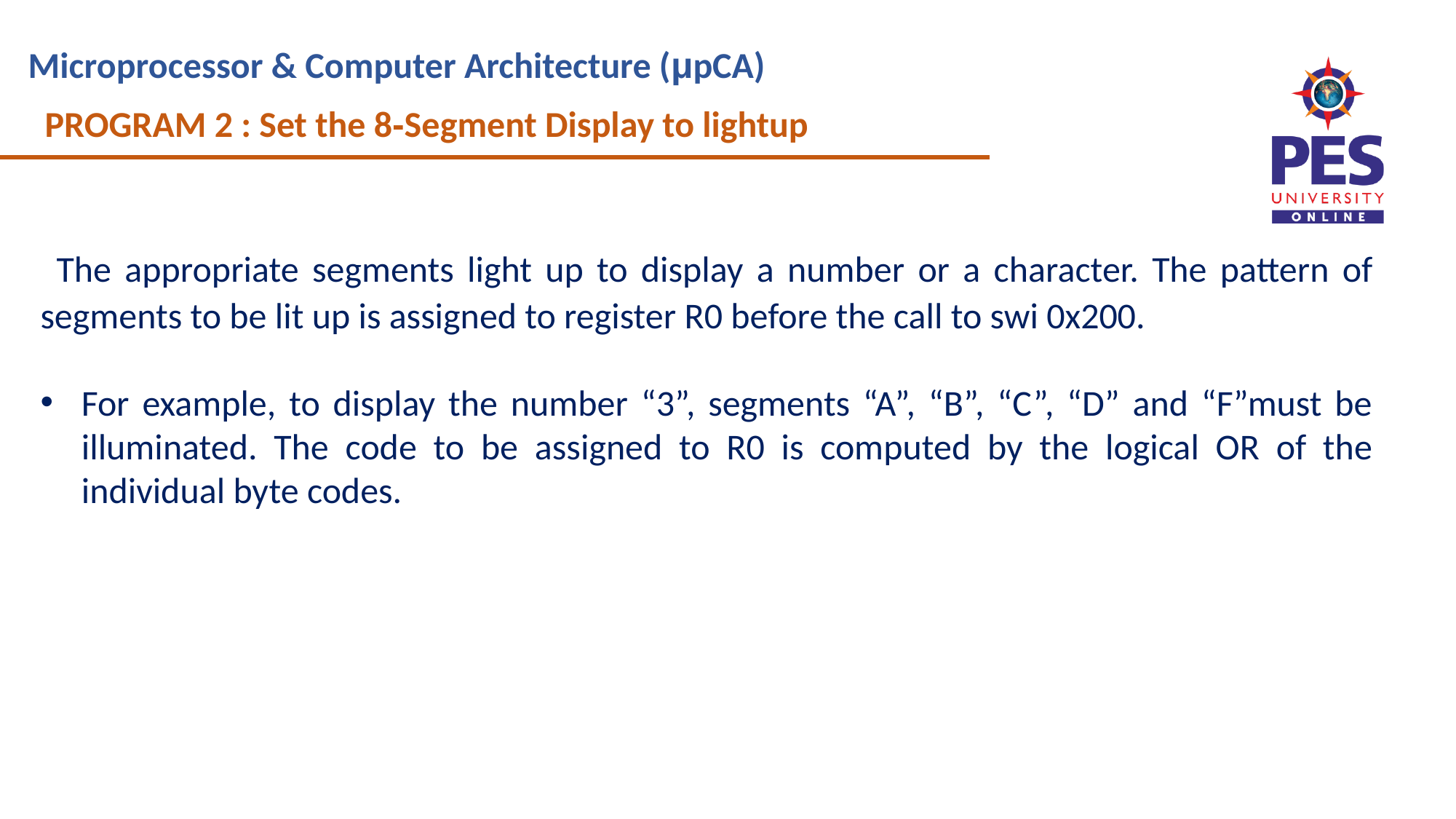

PROGRAM 2 : Set the 8‐Segment Display to lightup
 The appropriate segments light up to display a number or a character. The pattern of segments to be lit up is assigned to register R0 before the call to swi 0x200.

For example, to display the number “3”, segments “A”, “B”, “C”, “D” and “F”must be illuminated. The code to be assigned to R0 is computed by the logical OR of the individual byte codes.